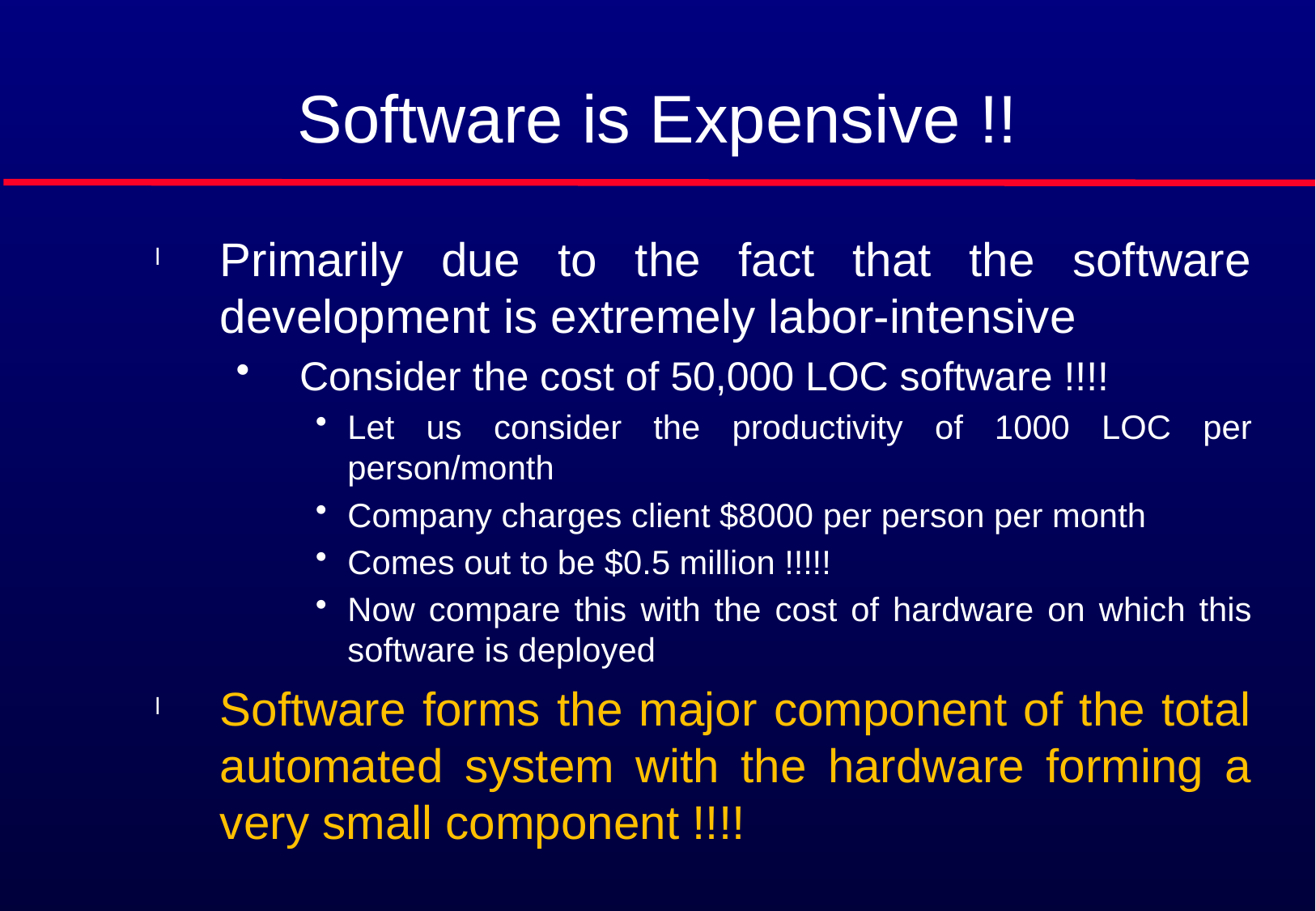

# Software is Expensive !!
Primarily due to the fact that the software development is extremely labor-intensive
Consider the cost of 50,000 LOC software !!!!
Let us consider the productivity of 1000 LOC per person/month
Company charges client $8000 per person per month
Comes out to be $0.5 million !!!!!
Now compare this with the cost of hardware on which this software is deployed
Software forms the major component of the total automated system with the hardware forming a very small component !!!!